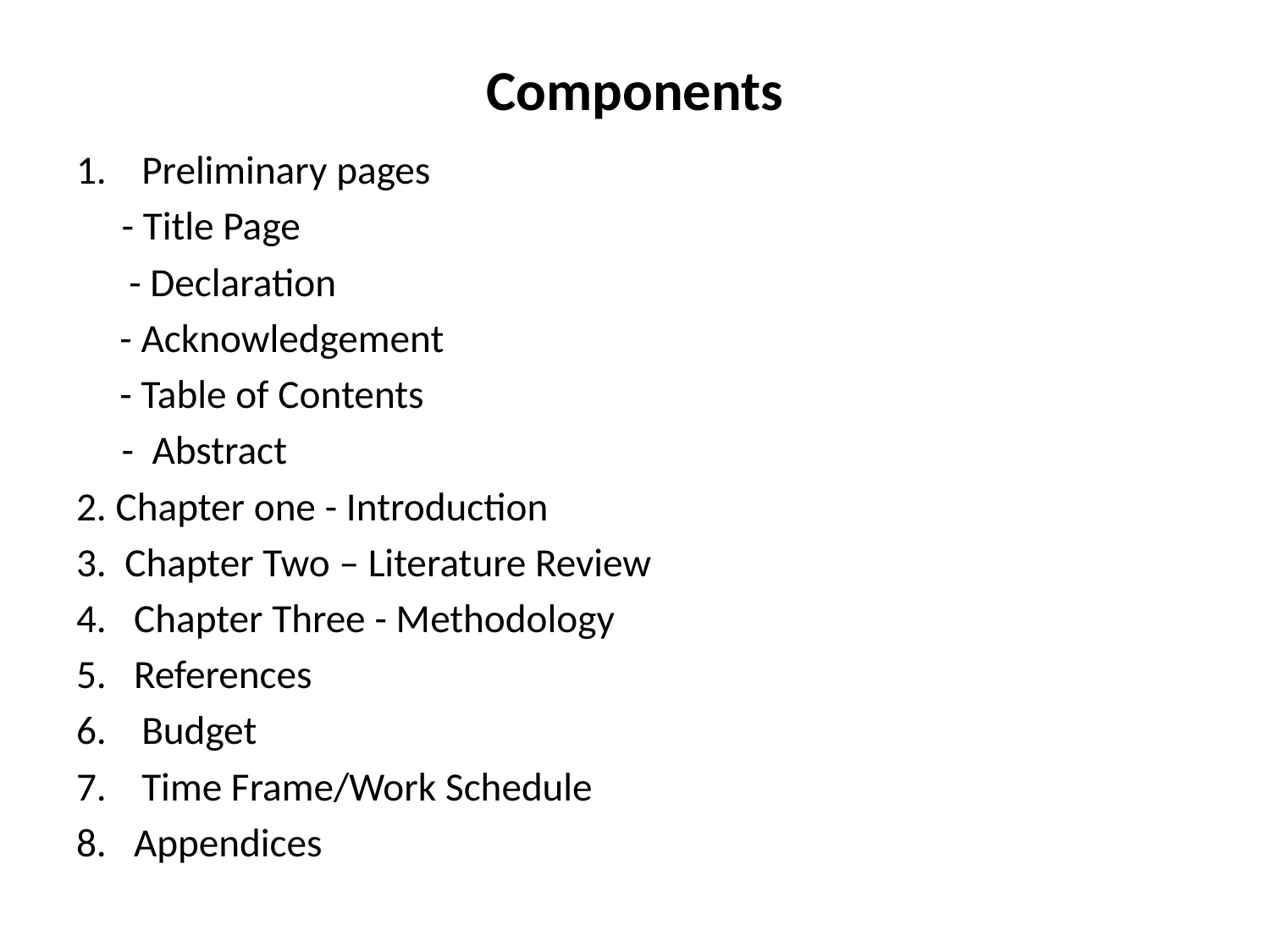

# Components
Preliminary pages
     - Title Page
	 - Declaration
	- Acknowledgement
	- Table of Contents
     -  Abstract
2. Chapter one - Introduction
3.  Chapter Two – Literature Review
4.   Chapter Three - Methodology
5.   References
Budget
Time Frame/Work Schedule
8.   Appendices